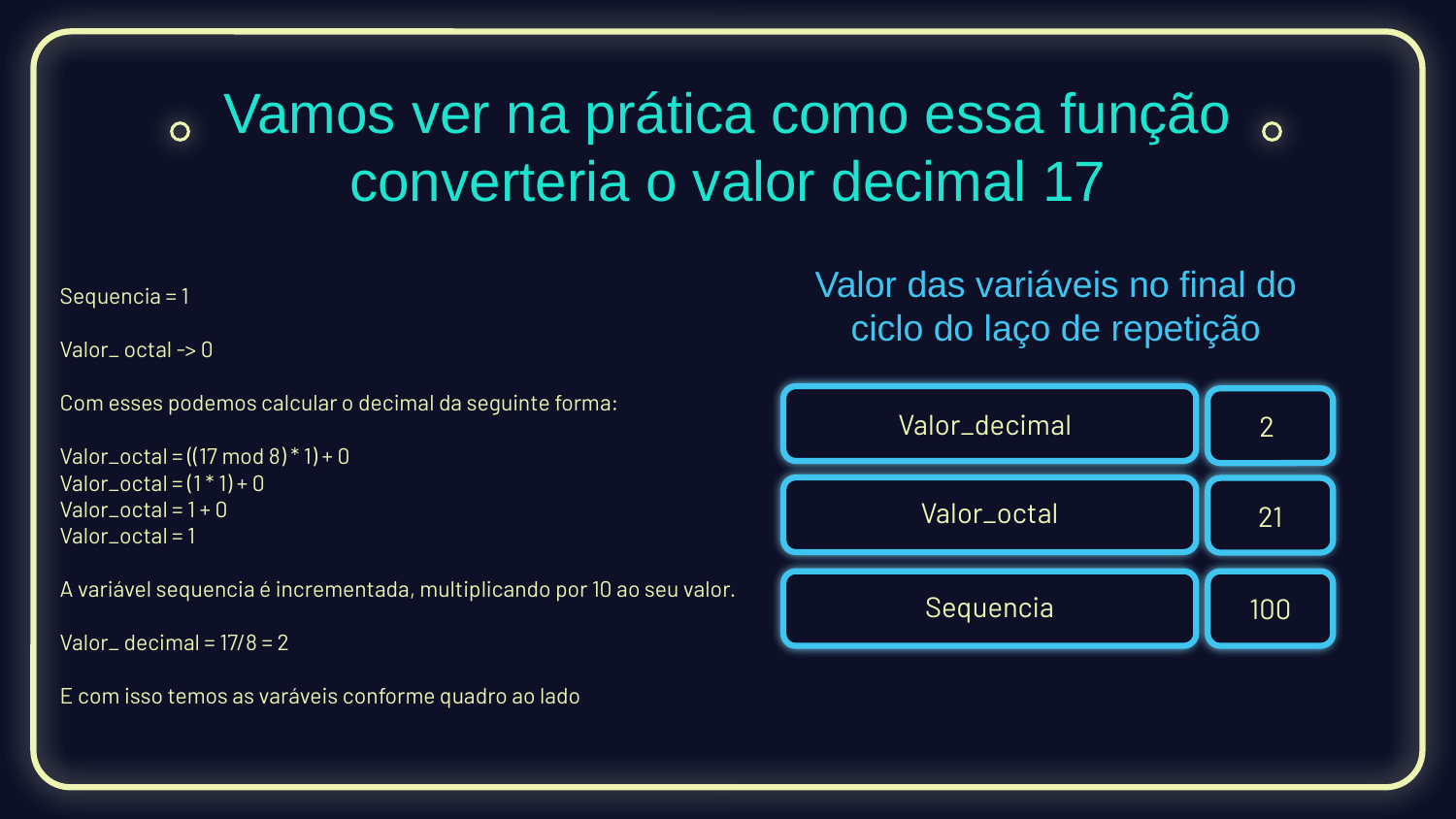

# Vamos ver na prática como essa função converteria o valor decimal 17
Sequencia = 1

Valor_ octal -> 0

Com esses podemos calcular o decimal da seguinte forma:

Valor_octal = ((17 mod 8) * 1) + 0
Valor_octal = (1 * 1) + 0
Valor_octal = 1 + 0
Valor_octal = 1

A variável sequencia é incrementada, multiplicando por 10 ao seu valor.

Valor_ decimal = 17/8 = 2

E com isso temos as varáveis conforme quadro ao lado

Valor das variáveis no final do ciclo do laço de repetição

Valor_decimal

2
Valor_octal

21

Sequencia

100